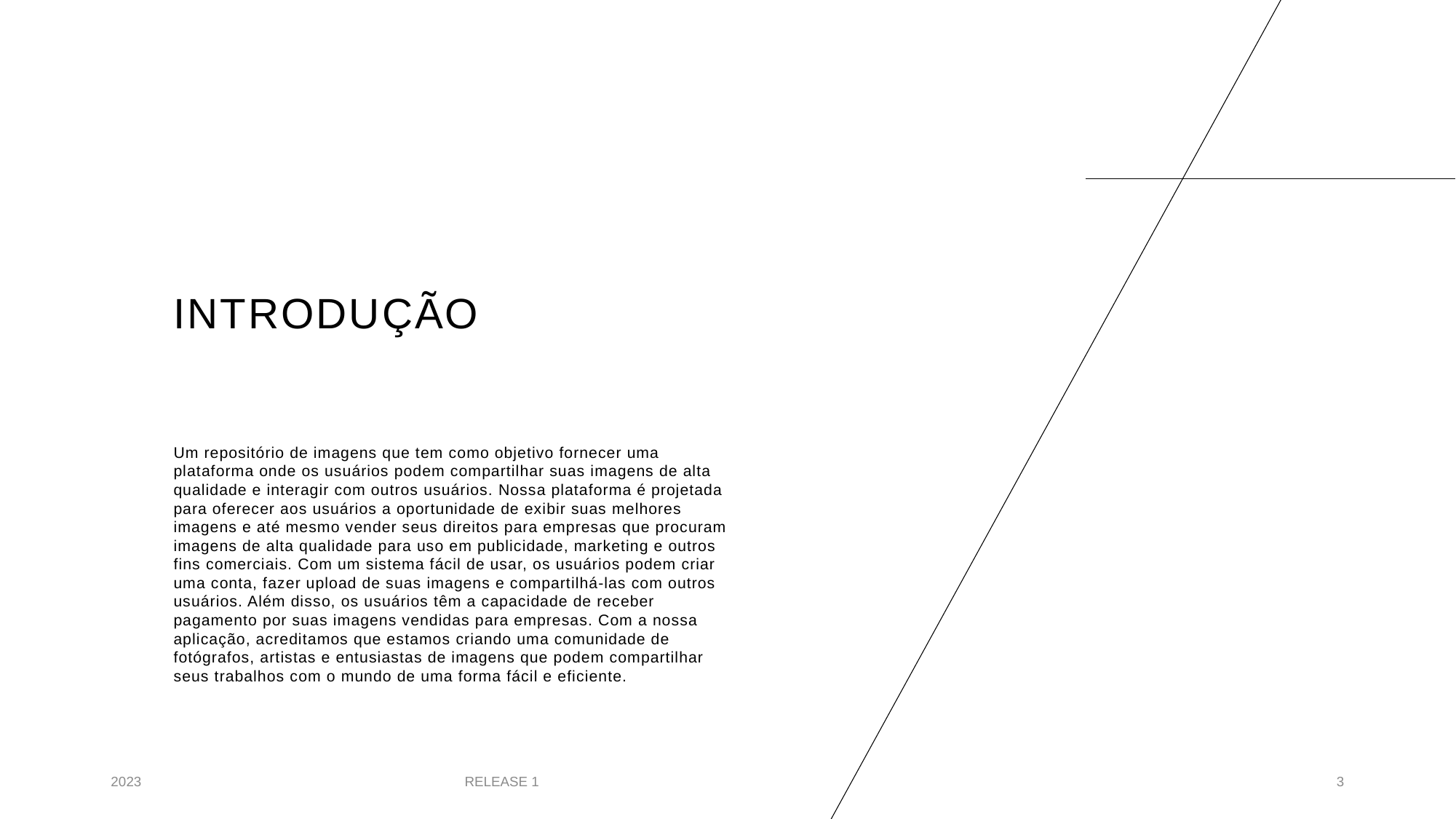

# introdução
Um repositório de imagens que tem como objetivo fornecer uma plataforma onde os usuários podem compartilhar suas imagens de alta qualidade e interagir com outros usuários. Nossa plataforma é projetada para oferecer aos usuários a oportunidade de exibir suas melhores imagens e até mesmo vender seus direitos para empresas que procuram imagens de alta qualidade para uso em publicidade, marketing e outros fins comerciais. Com um sistema fácil de usar, os usuários podem criar uma conta, fazer upload de suas imagens e compartilhá-las com outros usuários. Além disso, os usuários têm a capacidade de receber pagamento por suas imagens vendidas para empresas. Com a nossa aplicação, acreditamos que estamos criando uma comunidade de fotógrafos, artistas e entusiastas de imagens que podem compartilhar seus trabalhos com o mundo de uma forma fácil e eficiente.
2023
RELEASE 1
3